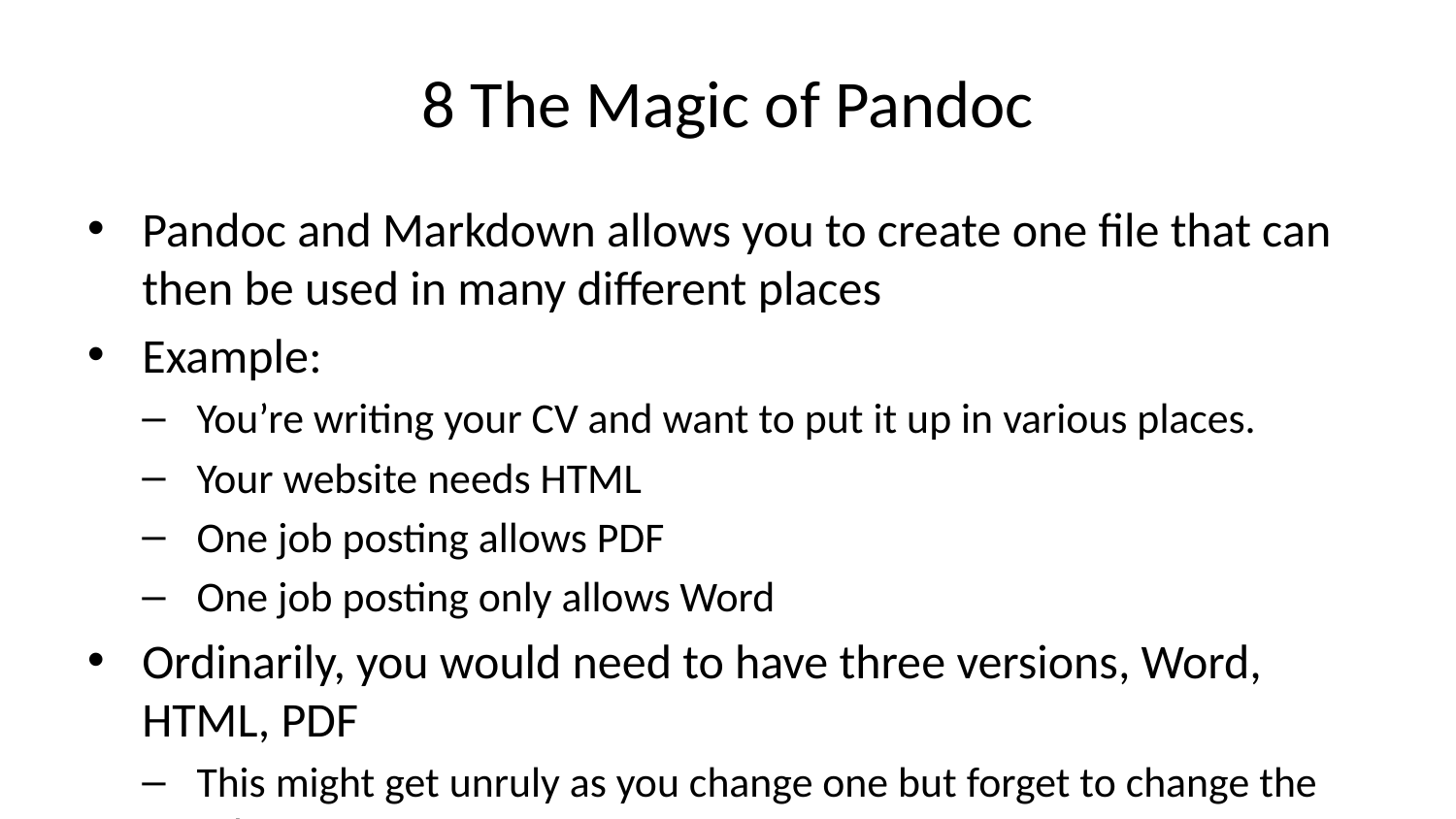

# 8 The Magic of Pandoc
Pandoc and Markdown allows you to create one file that can then be used in many different places
Example:
You’re writing your CV and want to put it up in various places.
Your website needs HTML
One job posting allows PDF
One job posting only allows Word
Ordinarily, you would need to have three versions, Word, HTML, PDF
This might get unruly as you change one but forget to change the other
What if there’s another file format you might need?
With Pandoc and markdown, you would:
write your CV in markdown
convert to PDF, Word and PDF with pandoc